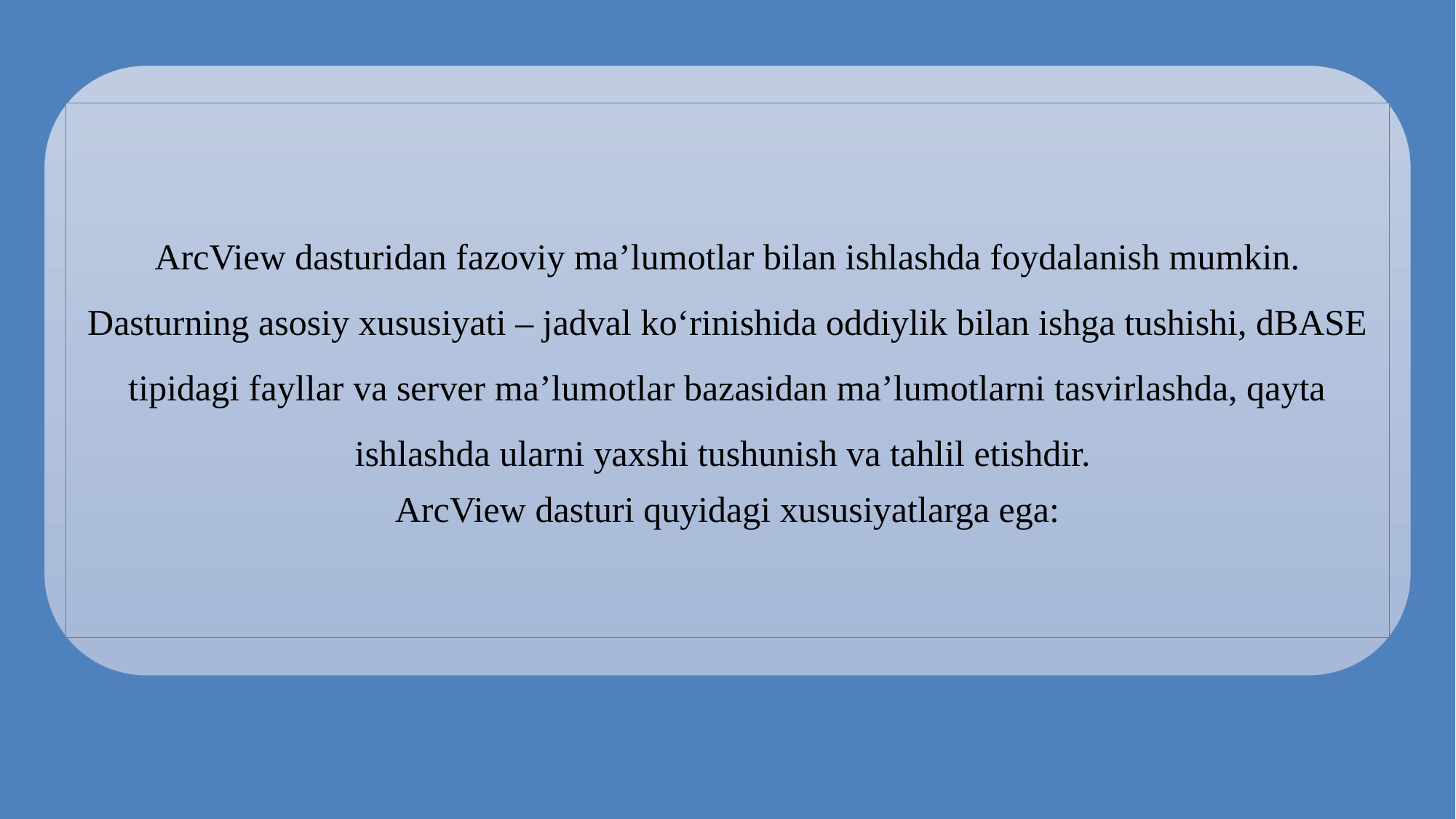

ArcView dasturidan fazoviy ma’lumotlar bilan ishlashda foydalanish mumkin. Dasturning asosiy хususiyati – jadval koʻrinishida oddiylik bilan ishga tushishi, dBASE tipidagi fayllar va server ma’lumotlar bazasidan ma’lumotlarni tasvirlashda, qayta ishlashda ularni yaхshi tushunish va tahlil etishdir.
ArcView dasturi quyidagi хususiyatlarga ega: